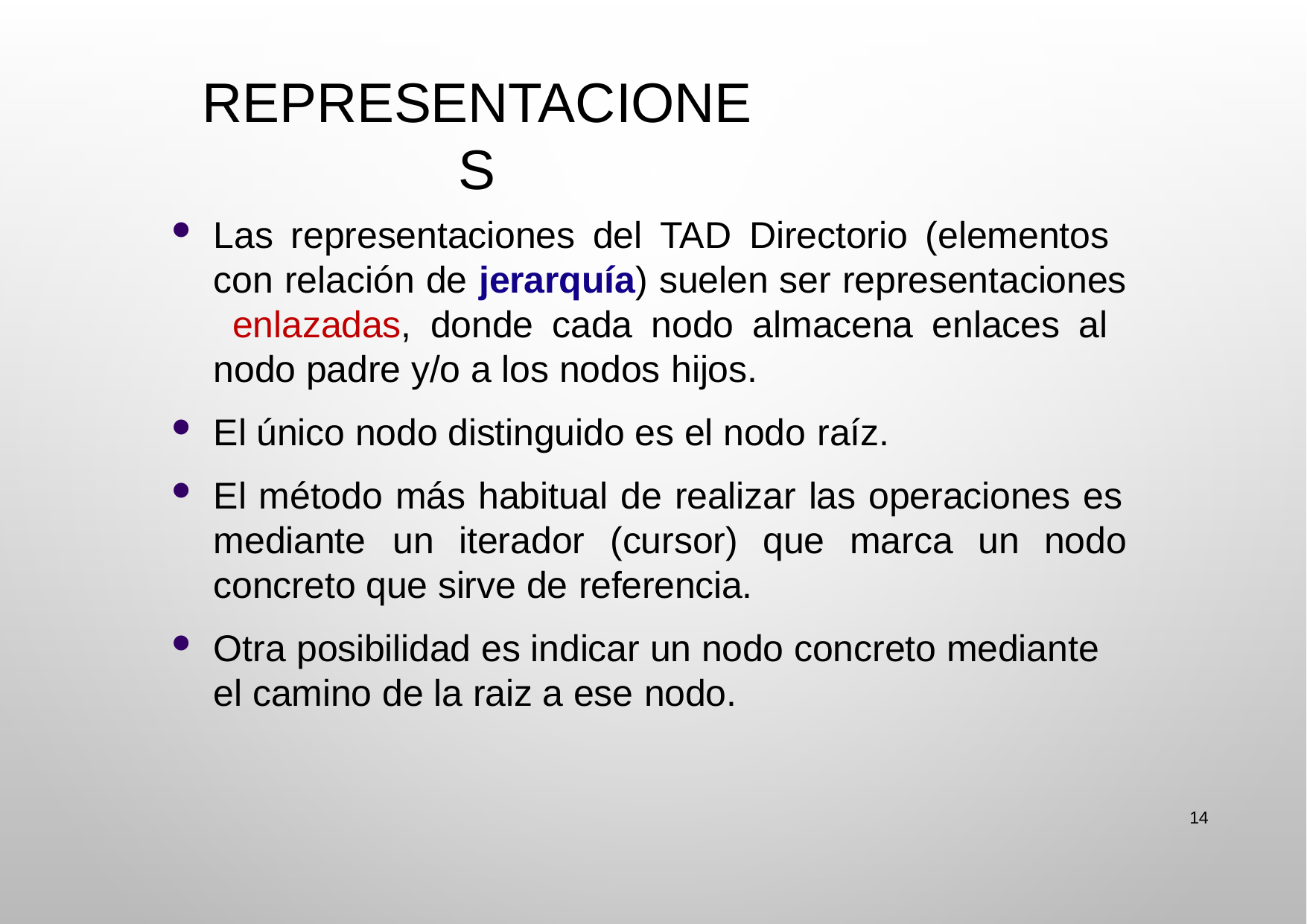

# Representaciones
Las representaciones del TAD Directorio (elementos  con relación de jerarquía) suelen ser representaciones  enlazadas, donde cada nodo almacena enlaces al  nodo padre y/o a los nodos hijos.
El único nodo distinguido es el nodo raíz.
El método más habitual de realizar las operaciones es
mediante	un	iterador	(cursor)	que	marca	un	nodo
concreto que sirve de referencia.
Otra posibilidad es indicar un nodo concreto mediante  el camino de la raiz a ese nodo.
14